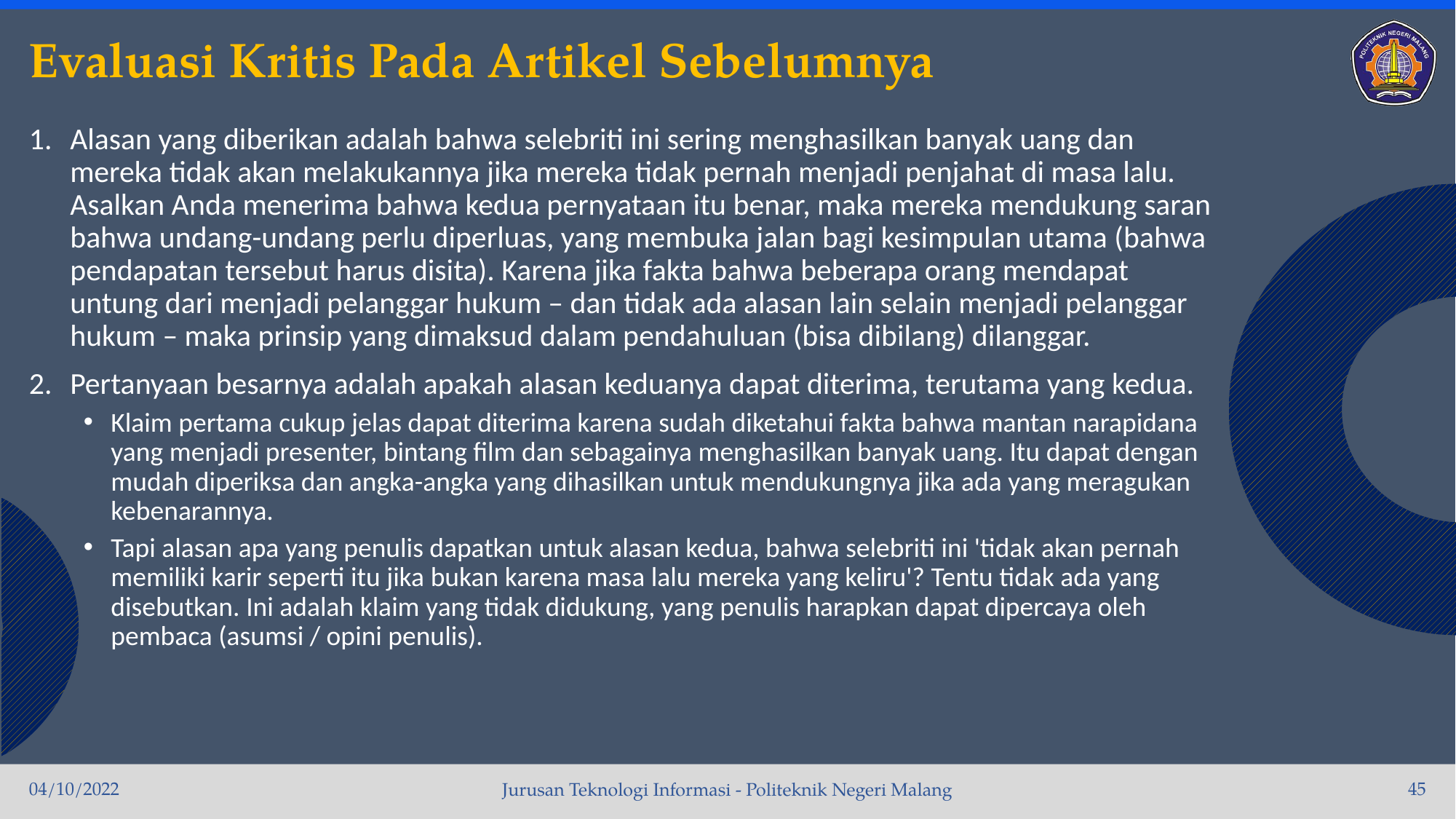

# Evaluasi Kritis Pada Artikel Sebelumnya
Alasan yang diberikan adalah bahwa selebriti ini sering menghasilkan banyak uang dan mereka tidak akan melakukannya jika mereka tidak pernah menjadi penjahat di masa lalu. Asalkan Anda menerima bahwa kedua pernyataan itu benar, maka mereka mendukung saran bahwa undang-undang perlu diperluas, yang membuka jalan bagi kesimpulan utama (bahwa pendapatan tersebut harus disita). Karena jika fakta bahwa beberapa orang mendapat untung dari menjadi pelanggar hukum – dan tidak ada alasan lain selain menjadi pelanggar hukum – maka prinsip yang dimaksud dalam pendahuluan (bisa dibilang) dilanggar.
Pertanyaan besarnya adalah apakah alasan keduanya dapat diterima, terutama yang kedua.
Klaim pertama cukup jelas dapat diterima karena sudah diketahui fakta bahwa mantan narapidana yang menjadi presenter, bintang film dan sebagainya menghasilkan banyak uang. Itu dapat dengan mudah diperiksa dan angka-angka yang dihasilkan untuk mendukungnya jika ada yang meragukan kebenarannya.
Tapi alasan apa yang penulis dapatkan untuk alasan kedua, bahwa selebriti ini 'tidak akan pernah memiliki karir seperti itu jika bukan karena masa lalu mereka yang keliru'? Tentu tidak ada yang disebutkan. Ini adalah klaim yang tidak didukung, yang penulis harapkan dapat dipercaya oleh pembaca (asumsi / opini penulis).

04/10/2022
45
Jurusan Teknologi Informasi - Politeknik Negeri Malang